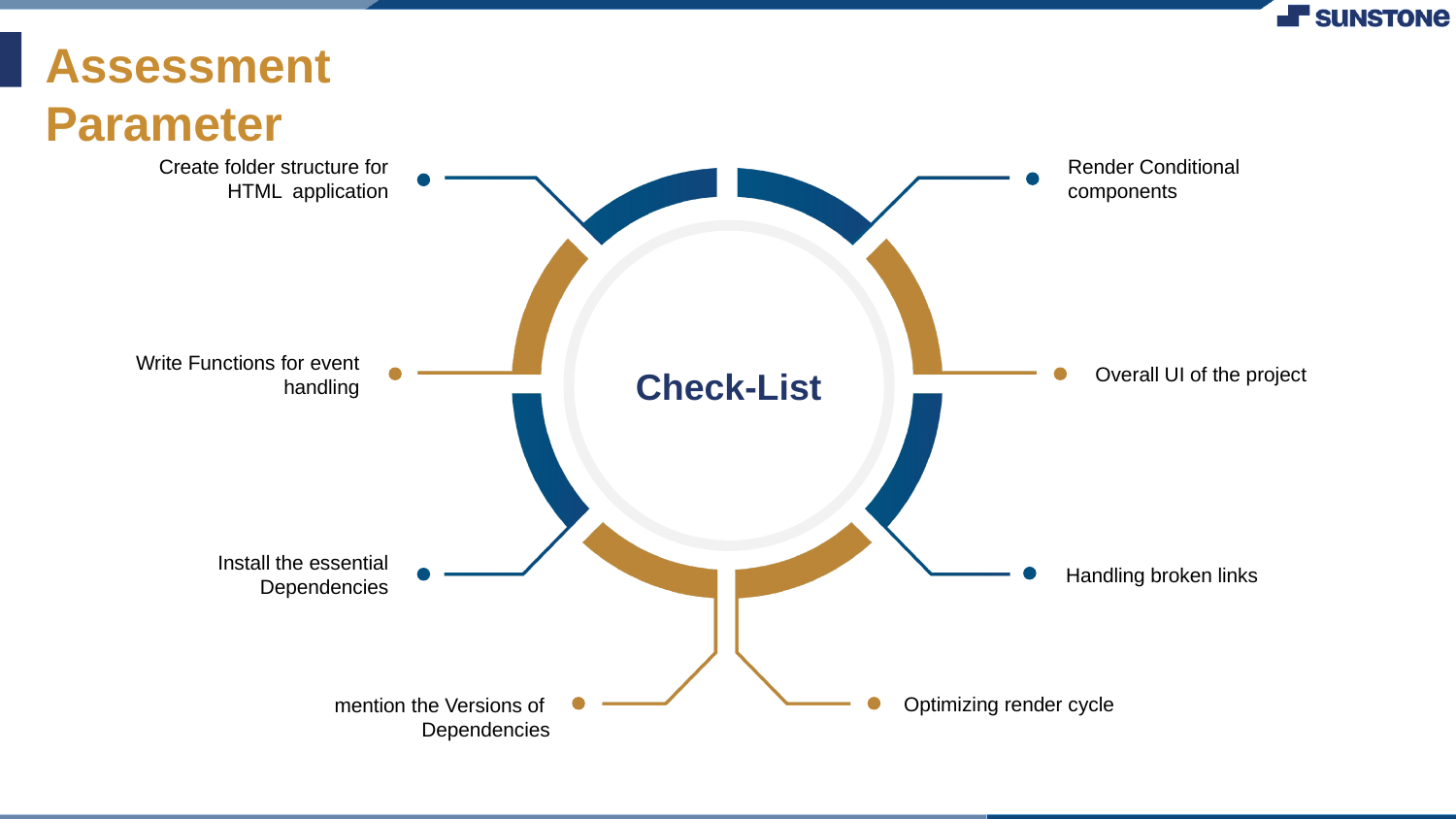

Assessment Parameter
Create folder structure for HTML  application
Render Conditional components
Overall UI of the project
Write Functions for event handling
Check-List
Install the essential Dependencies
Handling broken links
Optimizing render cycle
 mention the Versions of  Dependencies